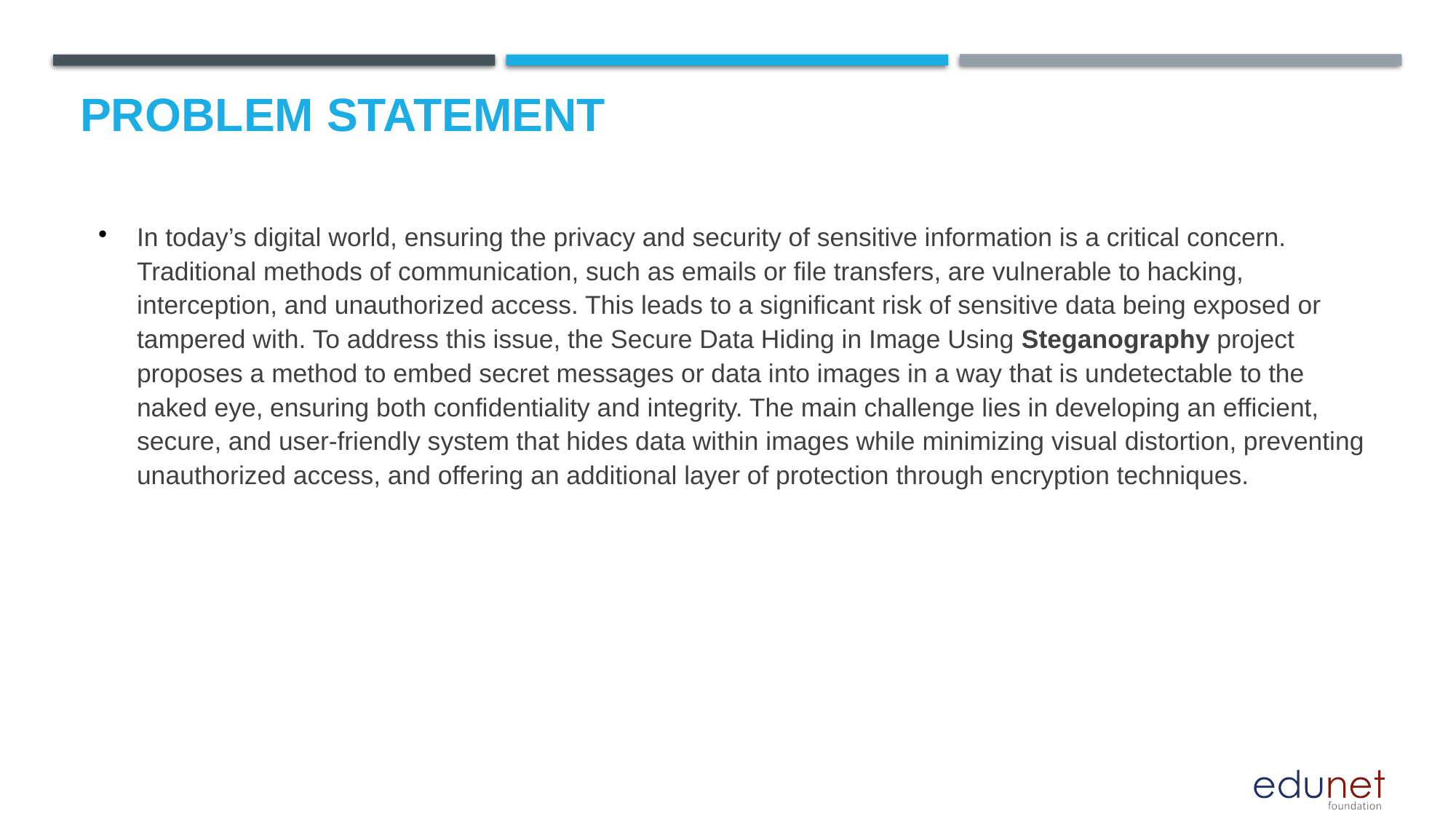

In today’s digital world, ensuring the privacy and security of sensitive information is a critical concern. Traditional methods of communication, such as emails or file transfers, are vulnerable to hacking, interception, and unauthorized access. This leads to a significant risk of sensitive data being exposed or tampered with. To address this issue, the Secure Data Hiding in Image Using Steganography project proposes a method to embed secret messages or data into images in a way that is undetectable to the naked eye, ensuring both confidentiality and integrity. The main challenge lies in developing an efficient, secure, and user-friendly system that hides data within images while minimizing visual distortion, preventing unauthorized access, and offering an additional layer of protection through encryption techniques.
# Problem Statement